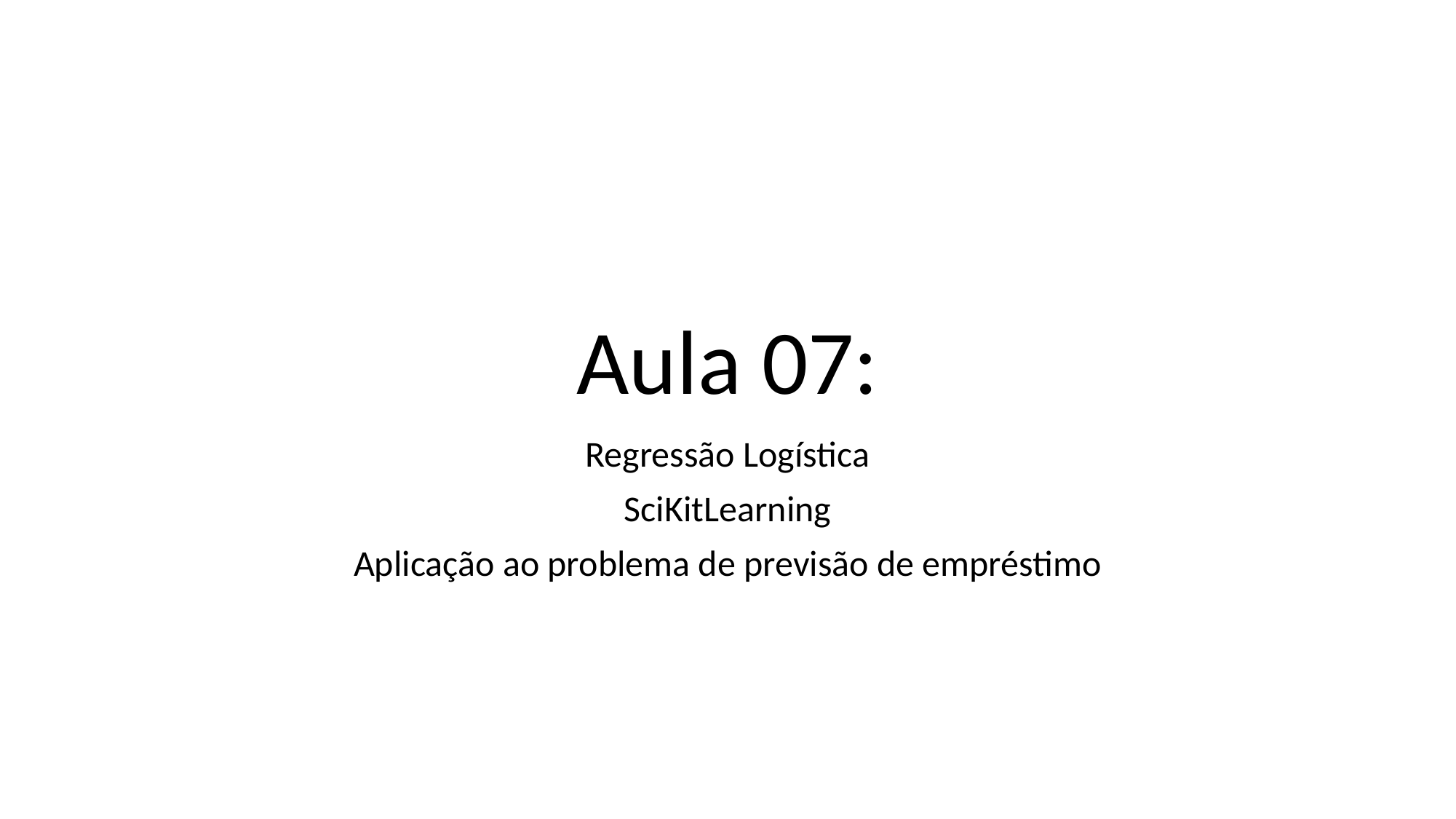

# Aula 07:
Regressão Logística
SciKitLearning
Aplicação ao problema de previsão de empréstimo